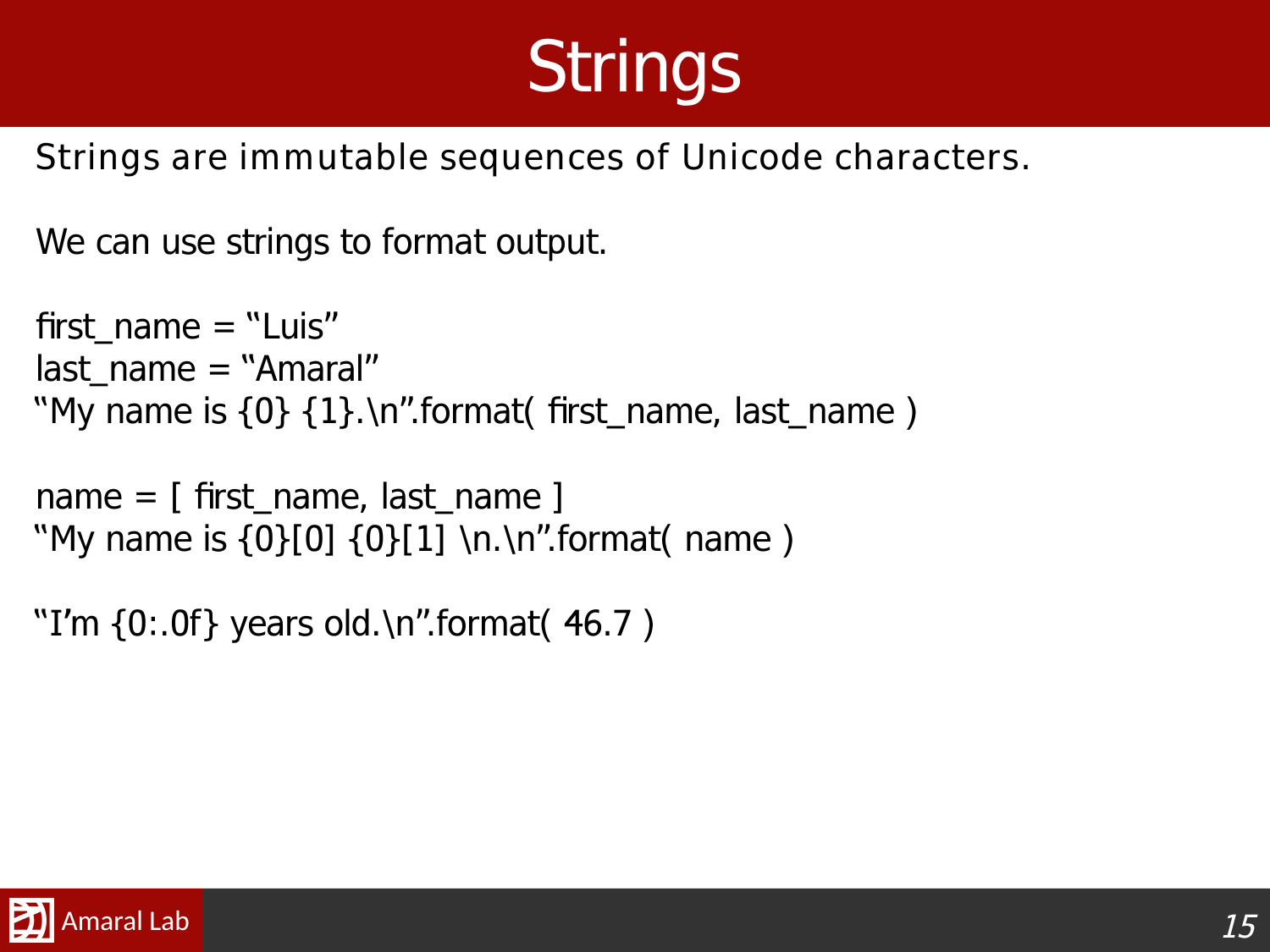

# Strings
Strings are immutable sequences of Unicode characters.

We can use strings to format output.

first_name = “Luis”
last_name = “Amaral”
“My name is {0} {1}.\n”.format( first_name, last_name )

name = [ first_name, last_name ]
“My name is {0}[0] {0}[1] \n.\n”.format( name )

“I’m {0:.0f} years old.\n”.format( 46.7 )